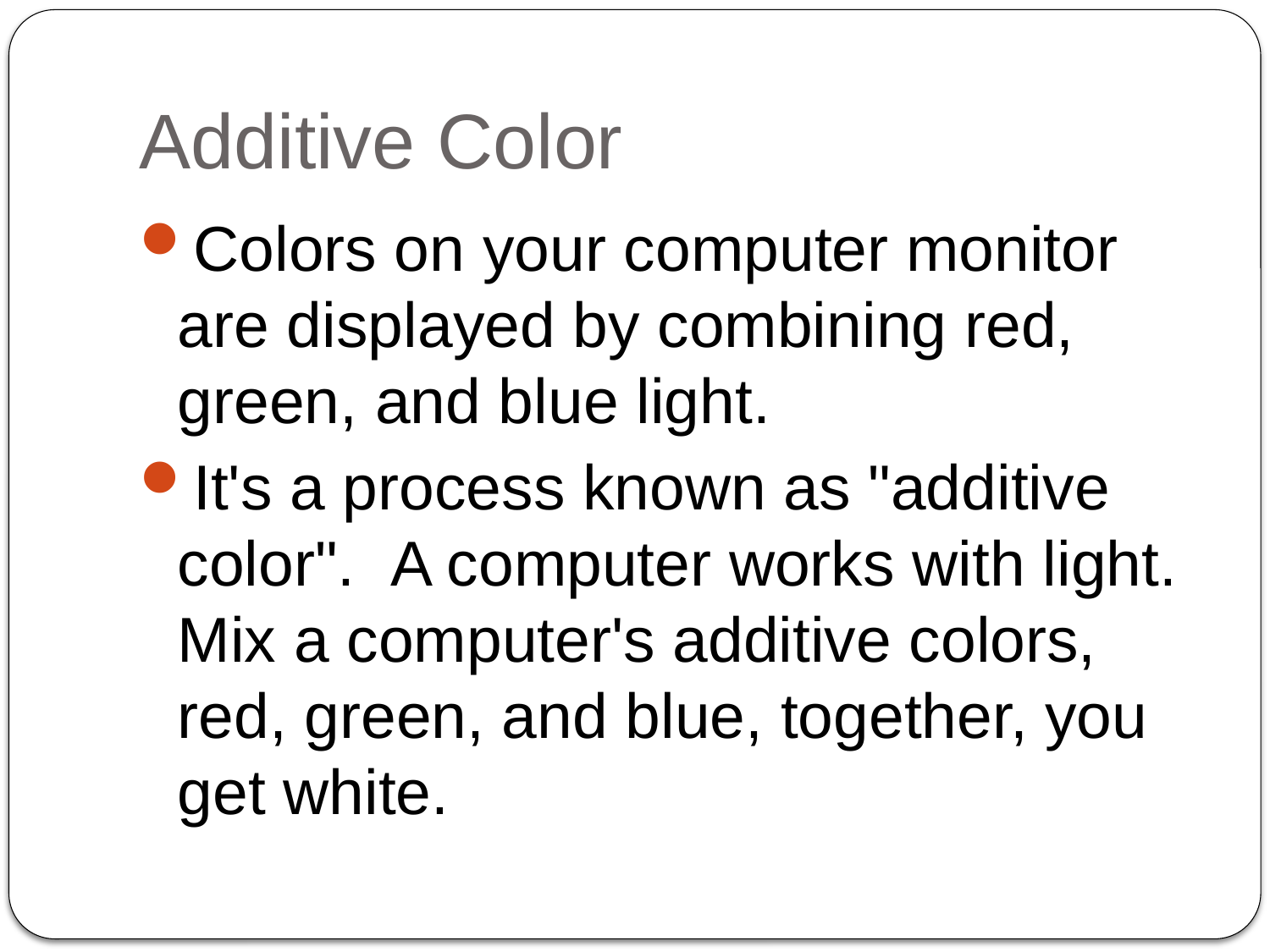

# Additive Color
Colors on your computer monitor are displayed by combining red, green, and blue light.
It's a process known as "additive color".  A computer works with light. Mix a computer's additive colors, red, green, and blue, together, you get white.